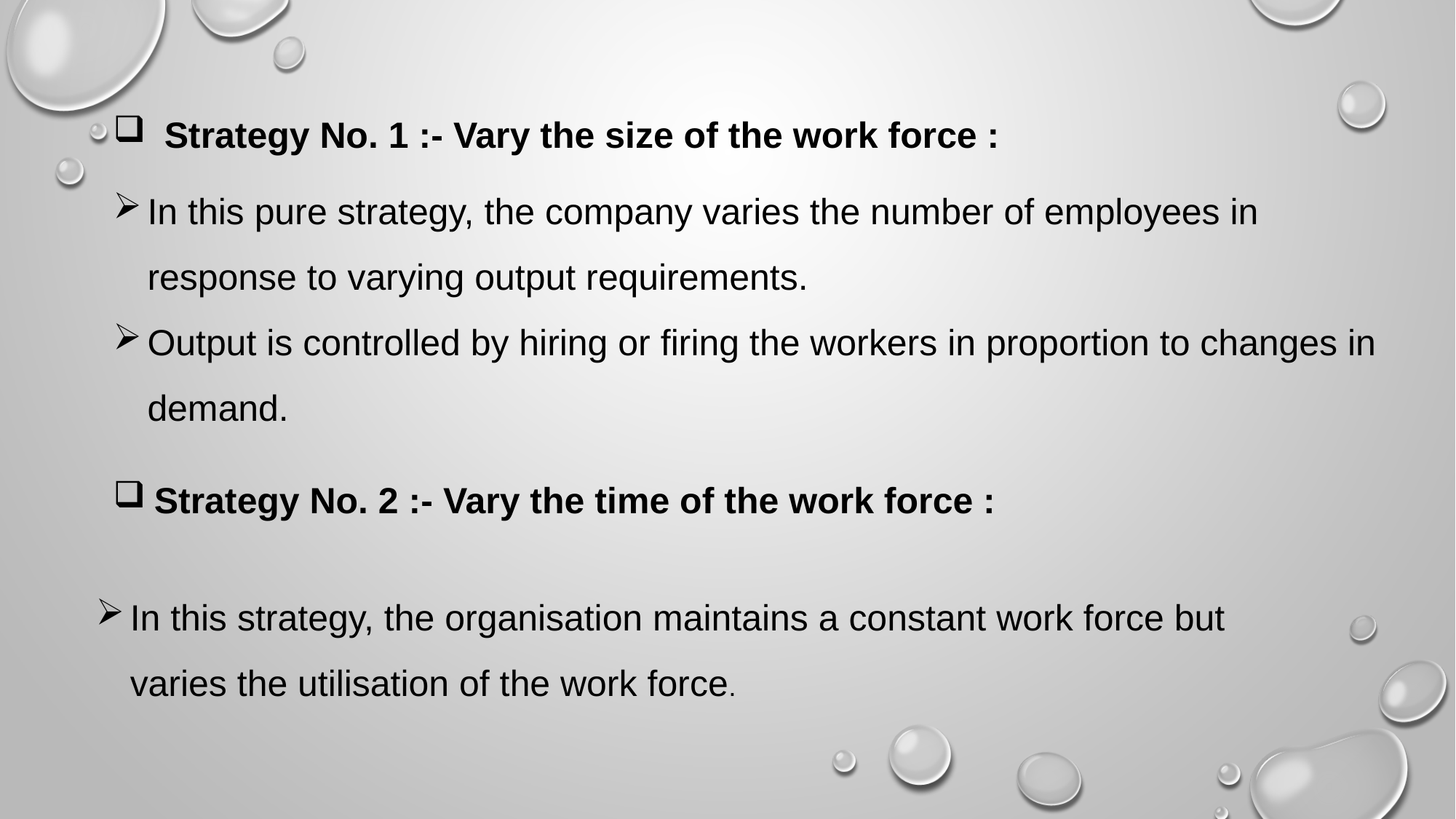

Strategy No. 1 :- Vary the size of the work force :
In this pure strategy, the company varies the number of employees in response to varying output requirements.
Output is controlled by hiring or firing the workers in proportion to changes in demand.
Strategy No. 2 :- Vary the time of the work force :
In this strategy, the organisation maintains a constant work force but varies the utilisation of the work force.